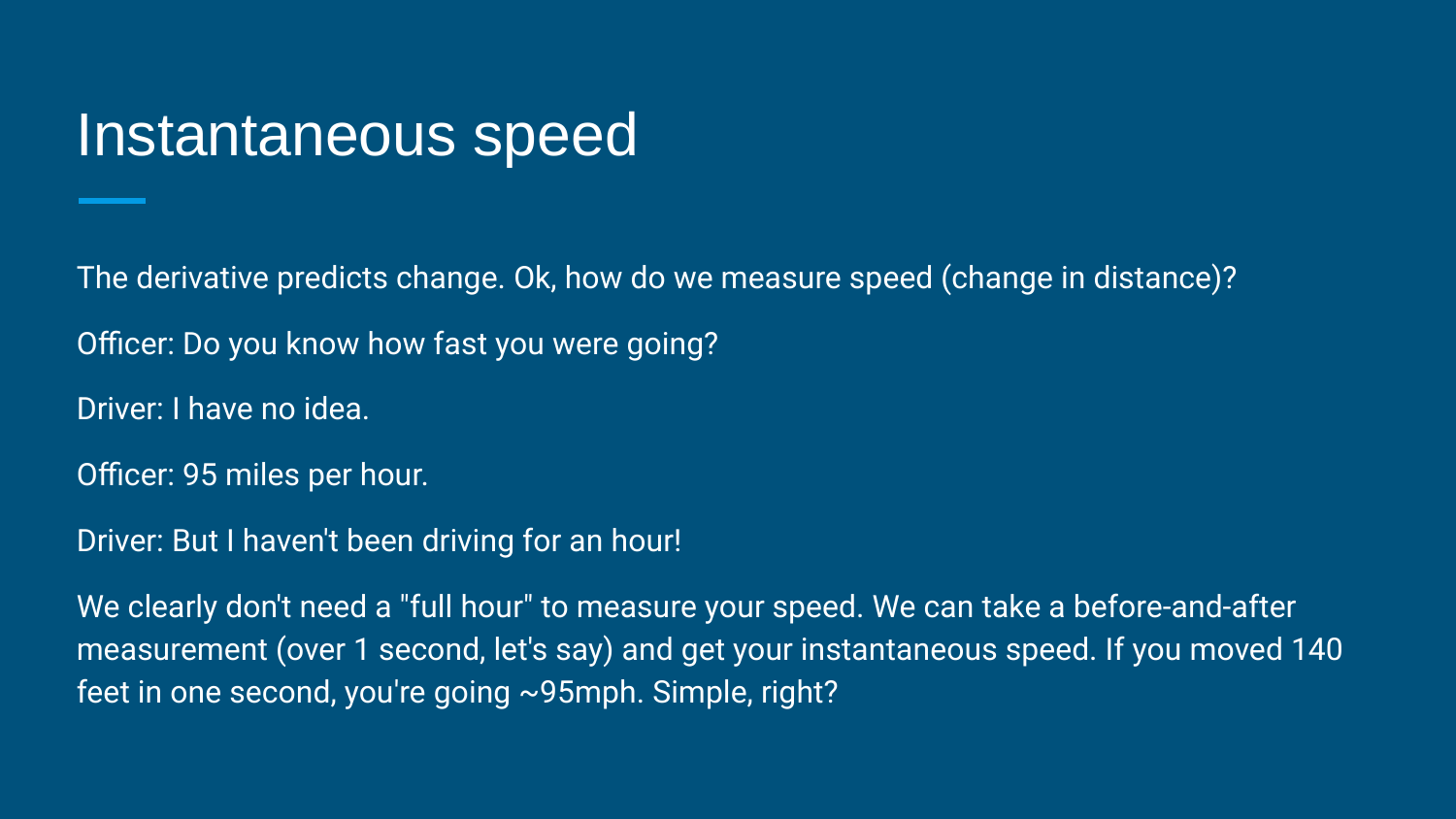

# Instantaneous speed
The derivative predicts change. Ok, how do we measure speed (change in distance)?
Officer: Do you know how fast you were going?
Driver: I have no idea.
Officer: 95 miles per hour.
Driver: But I haven't been driving for an hour!
We clearly don't need a "full hour" to measure your speed. We can take a before-and-after measurement (over 1 second, let's say) and get your instantaneous speed. If you moved 140 feet in one second, you're going ~95mph. Simple, right?